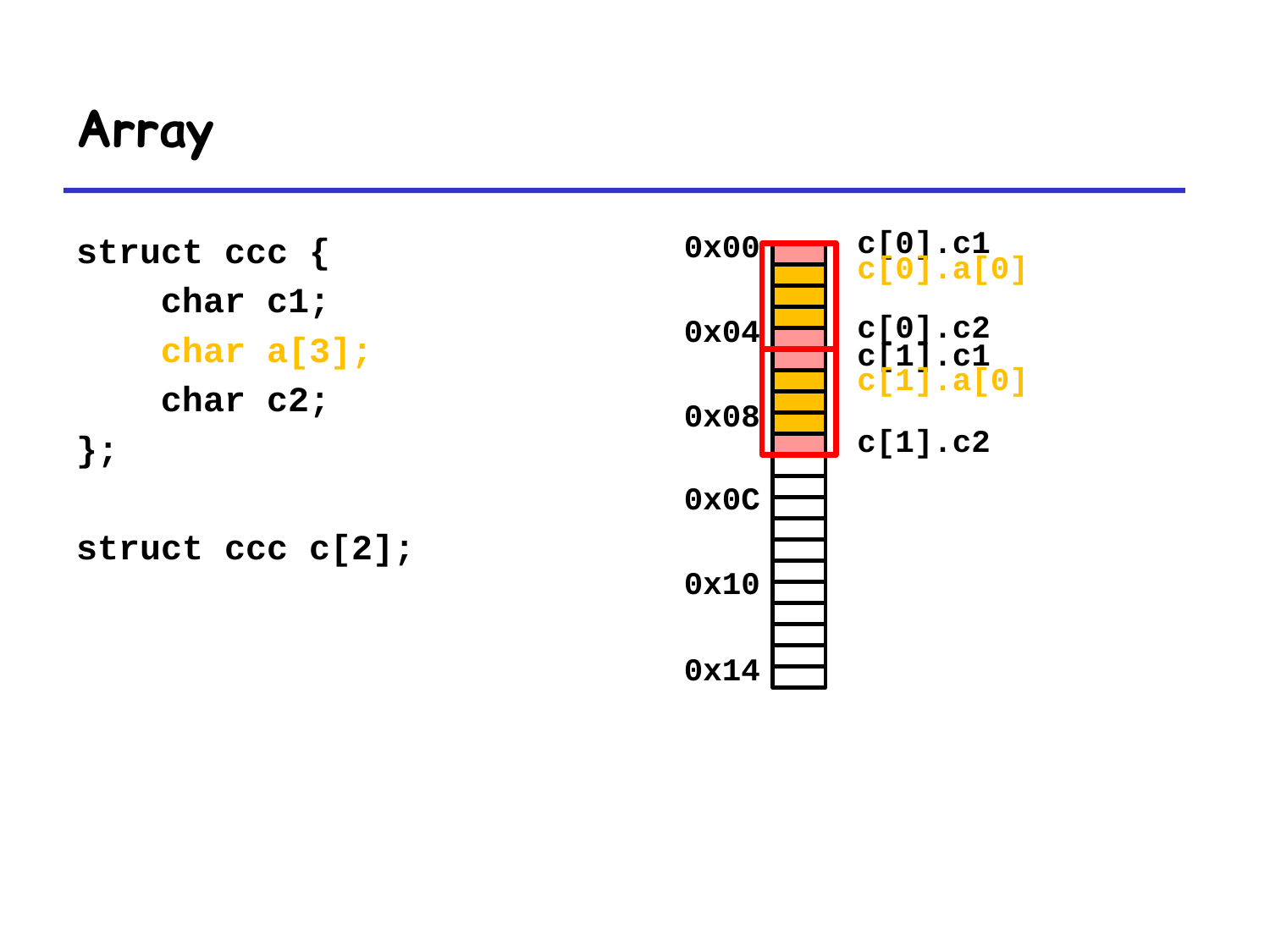

# Array
 c[0].c1
0x00
struct ccc {
    char c1;
    char a[3];
    char c2;
};

struct ccc c[2];
 c[0].a[0]

 c[0].c2
0x04

 c[1].c1

 c[1].a[0]

0x08

 c[1].c2

0x0C

0x10

0x14

28